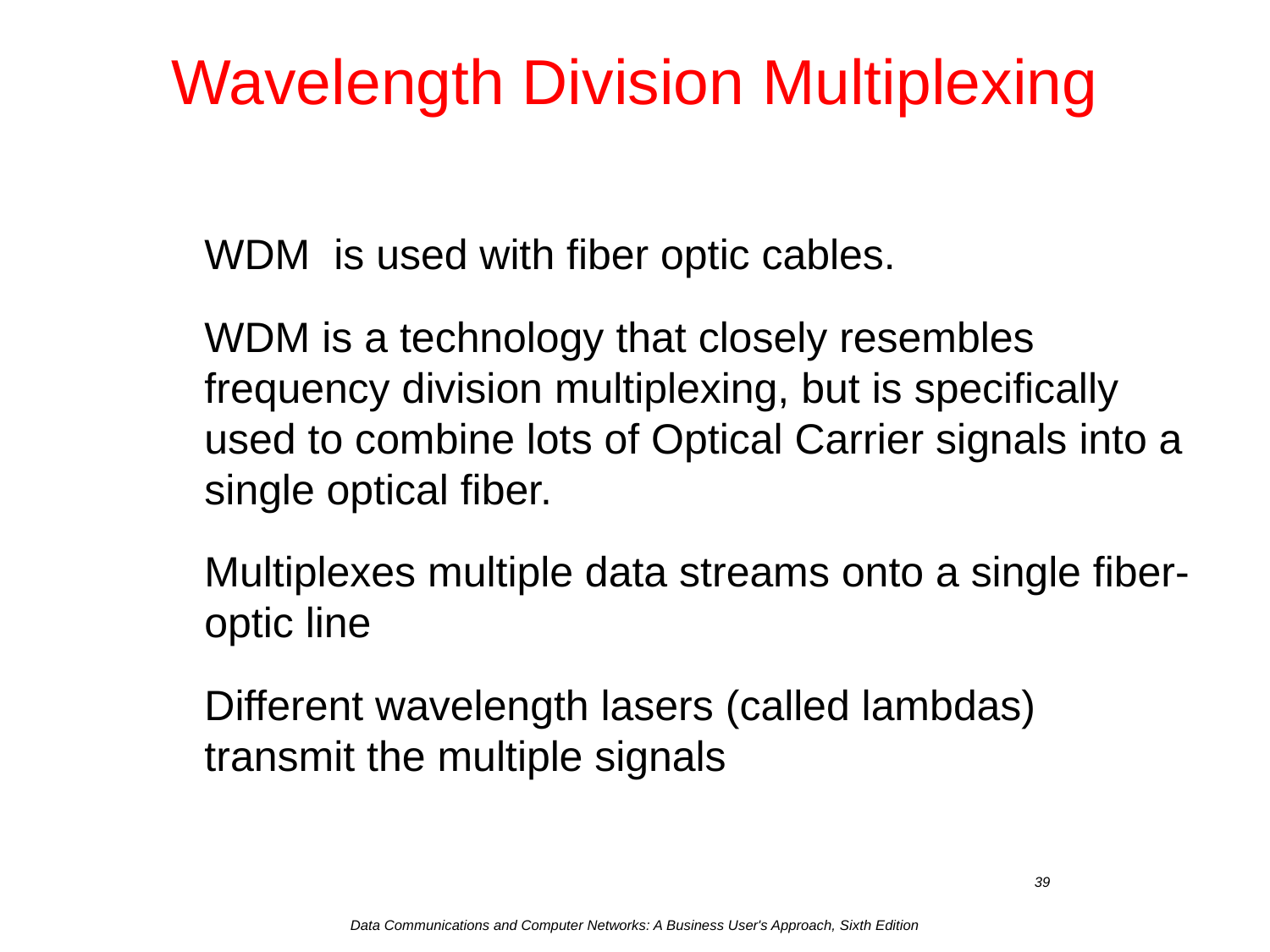

# Wavelength Division Multiplexing
WDM  is used with fiber optic cables.
WDM is a technology that closely resembles frequency division multiplexing, but is specifically used to combine lots of Optical Carrier signals into a single optical fiber.
Multiplexes multiple data streams onto a single fiber-optic line
Different wavelength lasers (called lambdas) transmit the multiple signals
Data Communications and Computer Networks: A Business User's Approach, Sixth Edition
39